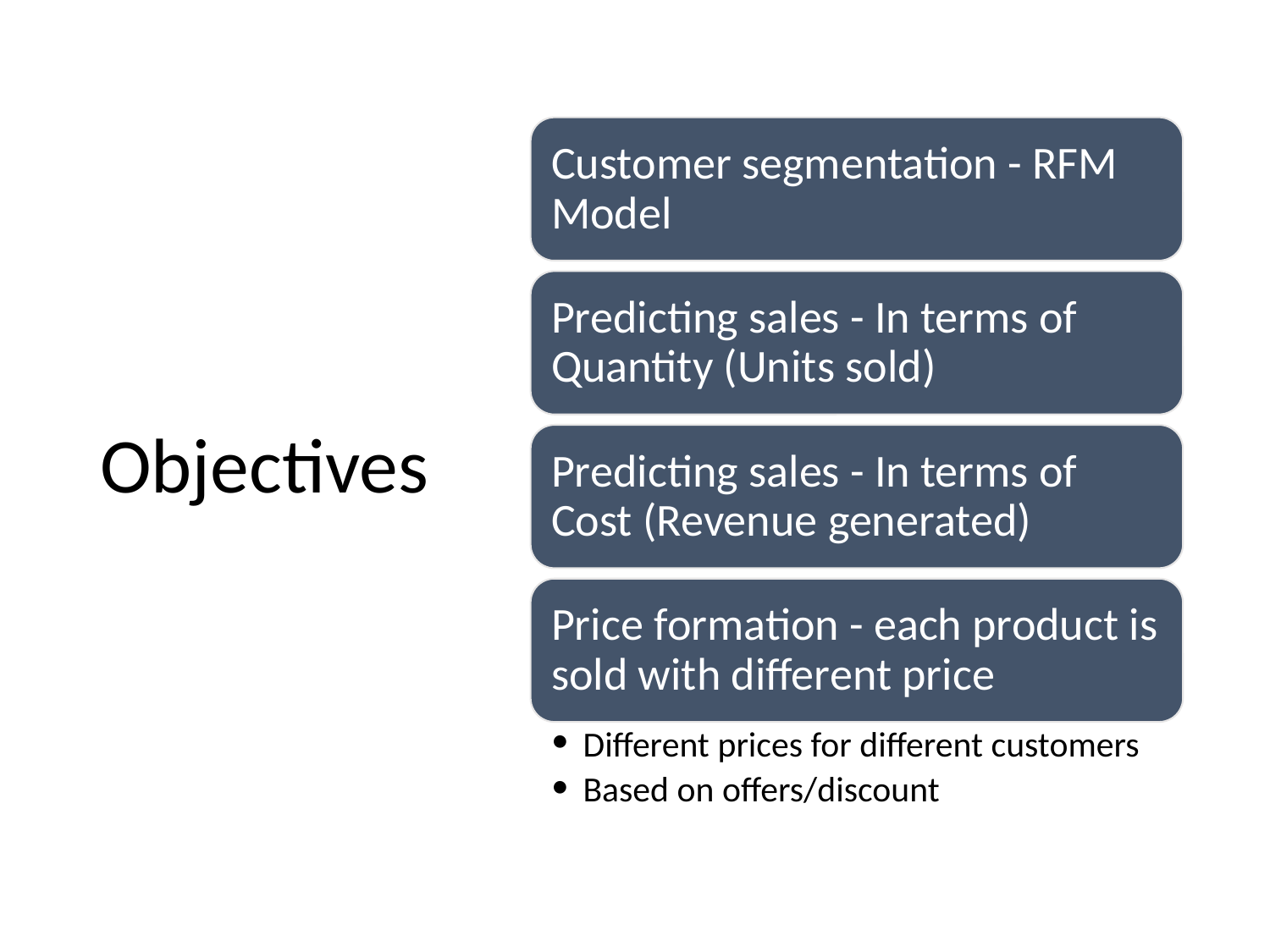

# Objectives

Customer segmentation - RFM Model

Predicting sales - In terms of Quantity (Units sold)

Predicting sales - In terms of Cost (Revenue generated)

Price formation - each product is sold with different price

Different prices for different customers
Based on offers/discount